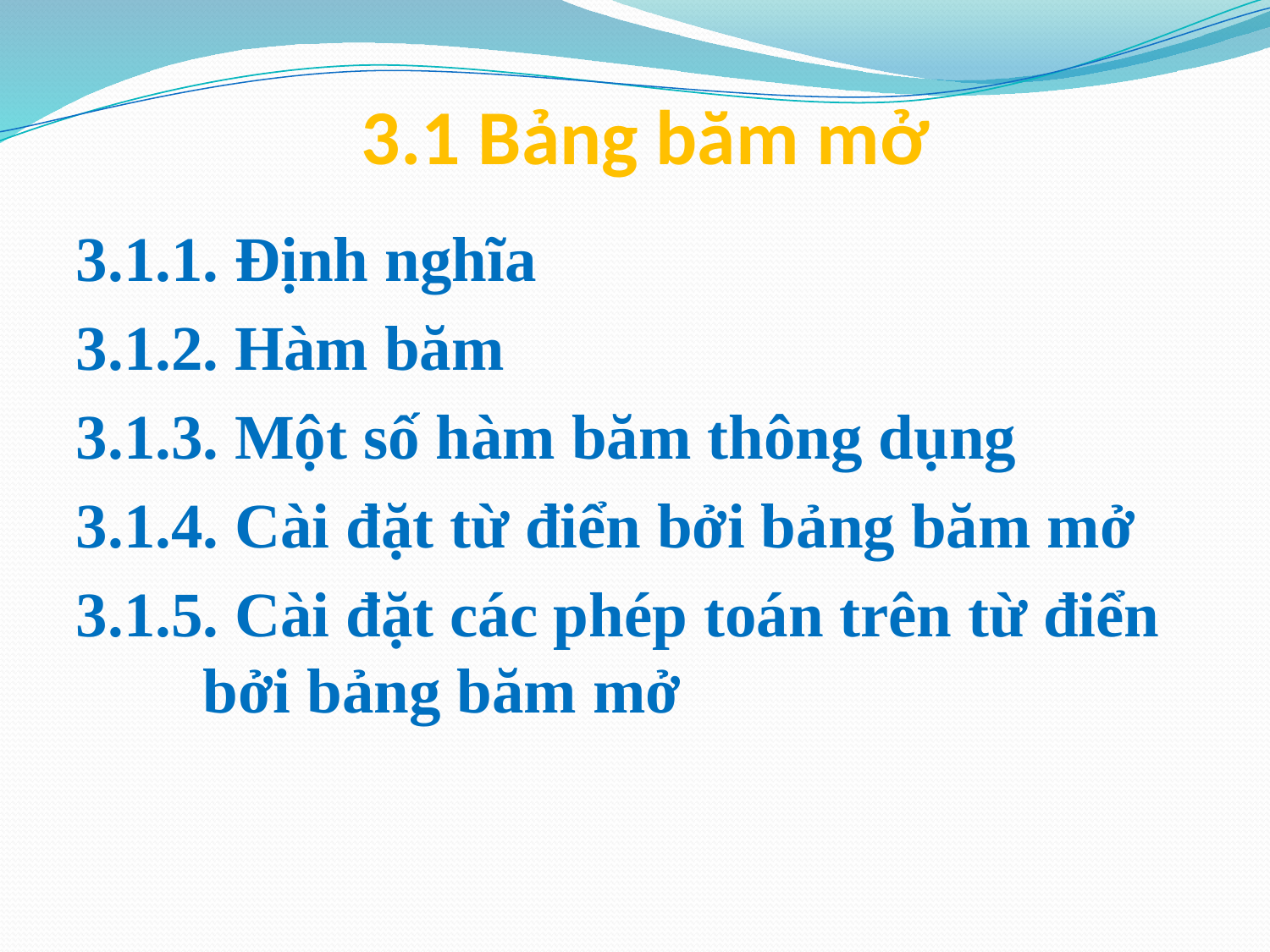

# 3.1 Bảng băm mở
3.1.1. Định nghĩa
3.1.2. Hàm băm
3.1.3. Một số hàm băm thông dụng
3.1.4. Cài đặt từ điển bởi bảng băm mở
3.1.5. Cài đặt các phép toán trên từ điển 	bởi bảng băm mở